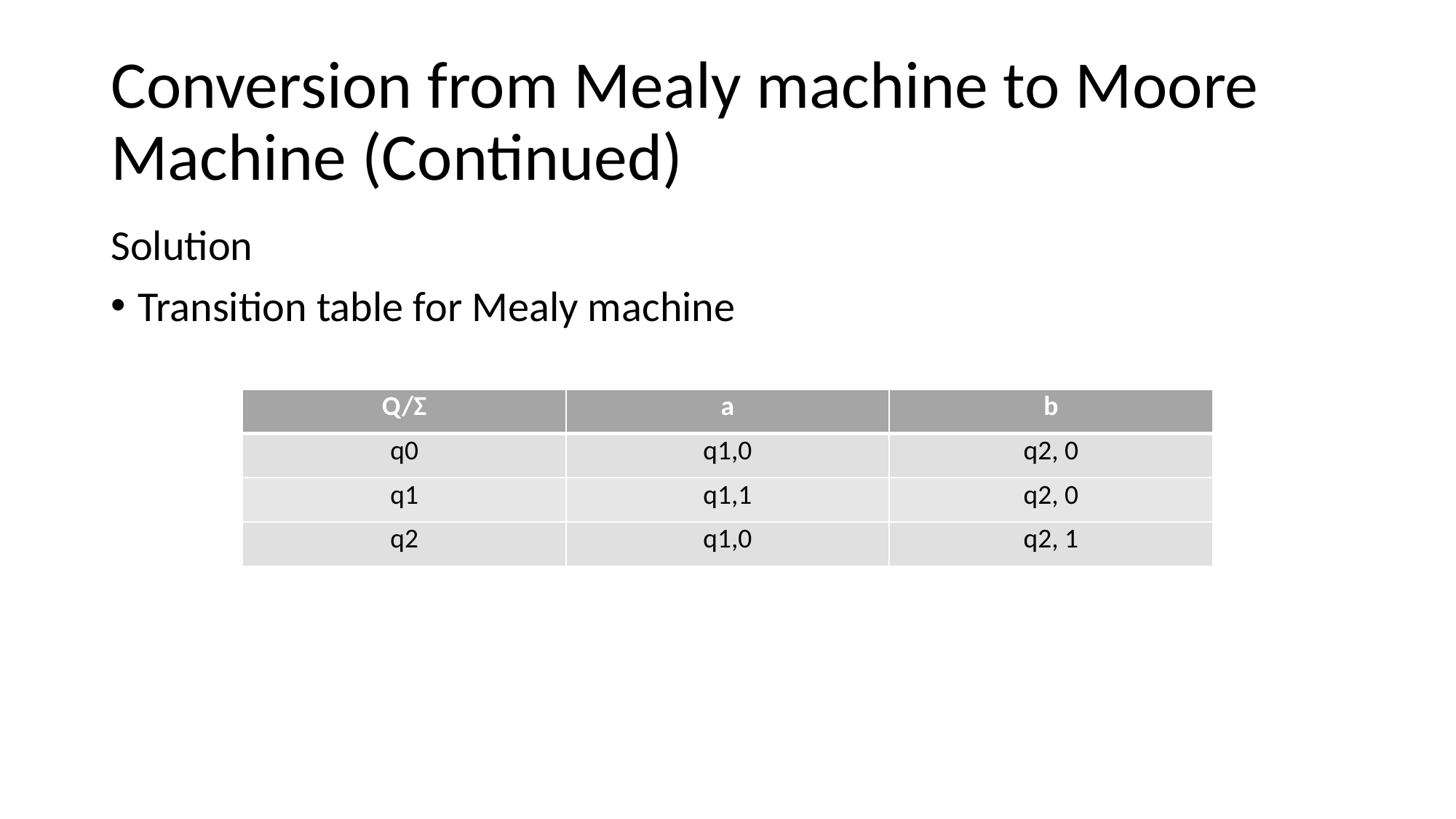

# Conversion from Mealy machine to Moore Machine (Continued)
Solution
Transition table for Mealy machine

| Q/Σ | a | b |
| --- | --- | --- |
| q0 | q1,0 | q2, 0 |
| q1 | q1,1 | q2, 0 |
| q2 | q1,0 | q2, 1 |